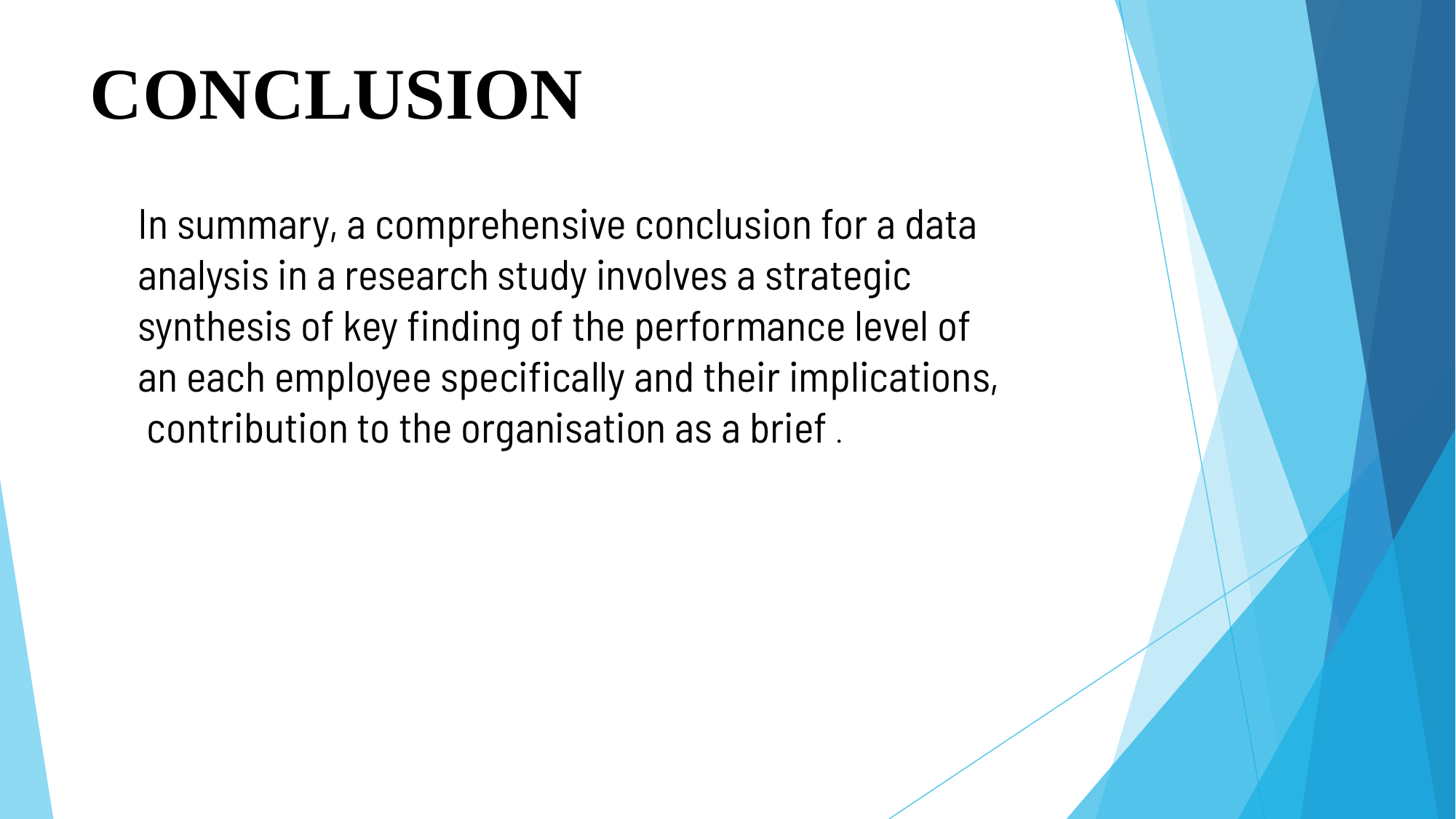

# CONCLUSION
In summary, a comprehensive conclusion for a data analysis in a research study involves a strategic synthesis of key finding of the performance level of an each employee specifically and their implications,  contribution to the organisation as a brief .